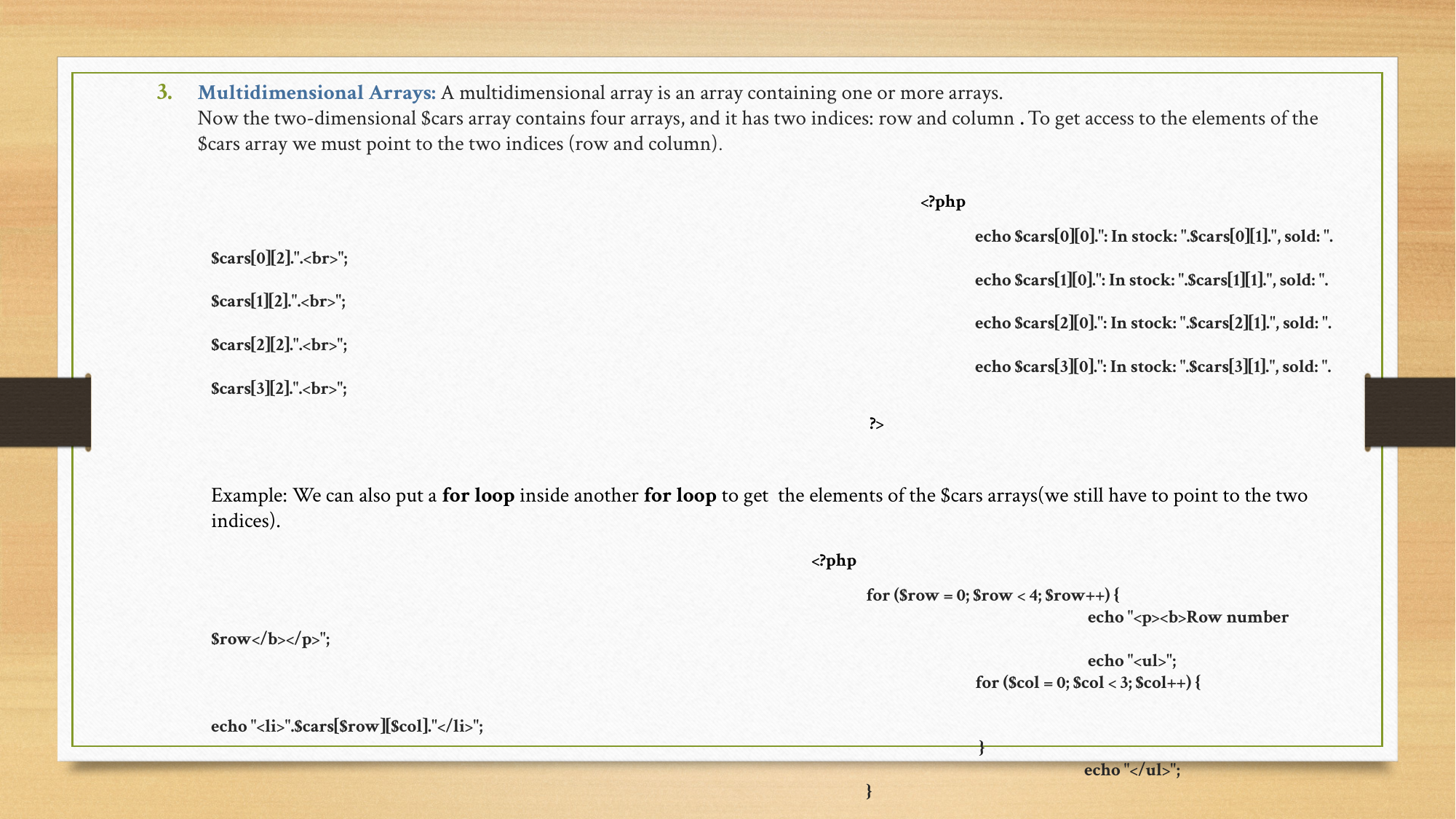

Multidimensional Arrays: A multidimensional array is an array containing one or more arrays.
Now the two-dimensional $cars array contains four arrays, and it has two indices: row and column . To get access to the elements of the $cars array we must point to the two indices (row and column).
							<?php
							echo $cars[0][0].": In stock: ".$cars[0][1].", sold: ".$cars[0][2].".<br>";
							echo $cars[1][0].": In stock: ".$cars[1][1].", sold: ".$cars[1][2].".<br>";
							echo $cars[2][0].": In stock: ".$cars[2][1].", sold: ".$cars[2][2].".<br>";
							echo $cars[3][0].": In stock: ".$cars[3][1].", sold: ".$cars[3][2].".<br>";
					  	 ?>

Example: We can also put a for loop inside another for loop to get  the elements of the $cars arrays(we still have to point to the two indices).
						<?php
						for ($row = 0; $row < 4; $row++) {
 								 echo "<p><b>Row number $row</b></p>";
 								 echo "<ul>";
  							for ($col = 0; $col < 3; $col++) {
    								echo "<li>".$cars[$row][$col]."</li>";
 							 }
  								echo "</ul>";
						}
					   ?>